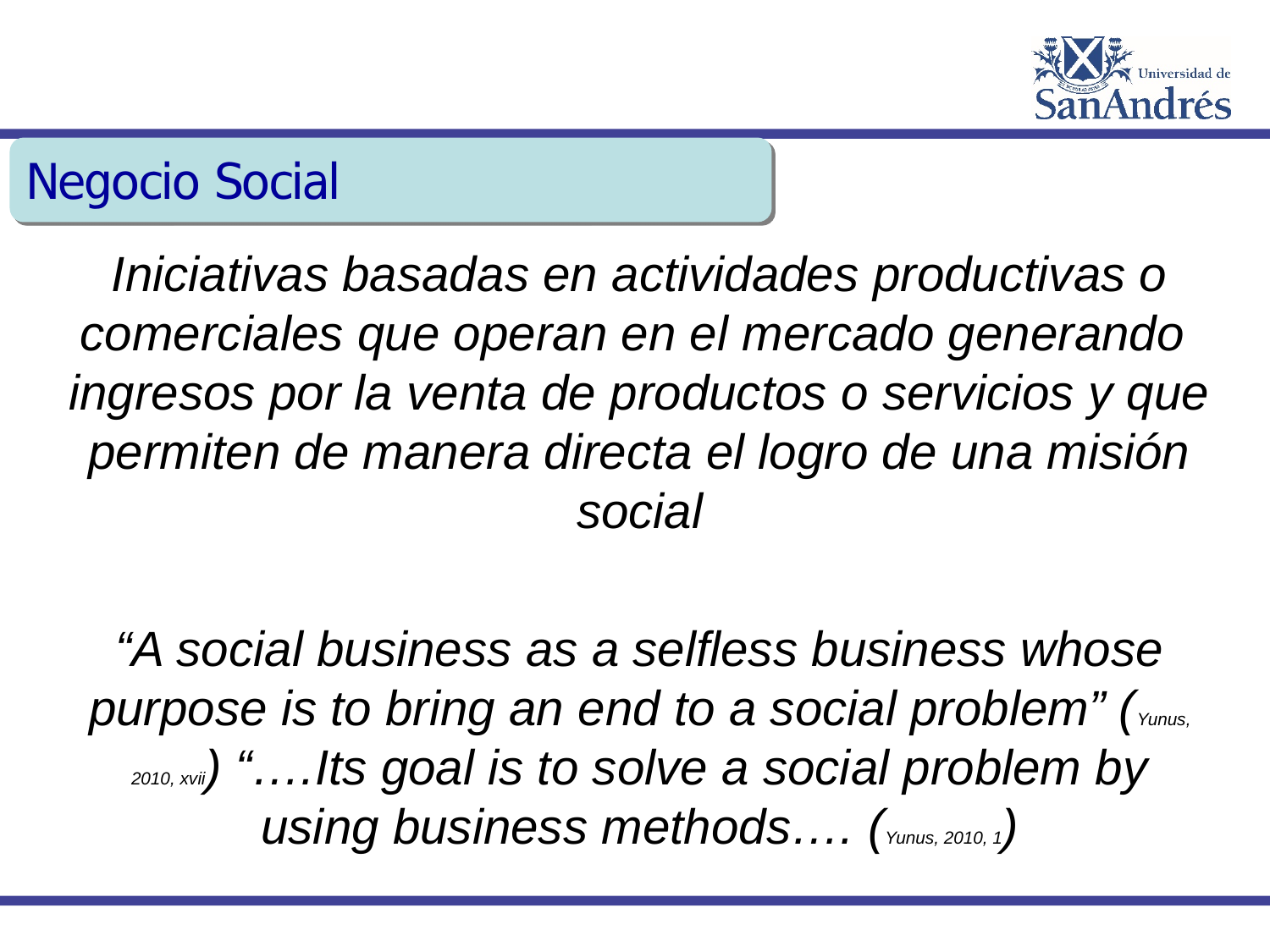

Negocio Social
# El Concepto de Negocio Social
Iniciativas basadas en actividades productivas o comerciales que operan en el mercado generando  ingresos por la venta de productos o servicios y que permiten de manera directa el logro de una misión social

“A social business as a selfless business whose purpose is to bring an end to a social problem” (Yunus, 2010, xvii) “….Its goal is to solve a social problem by using business methods…. (Yunus, 2010, 1)